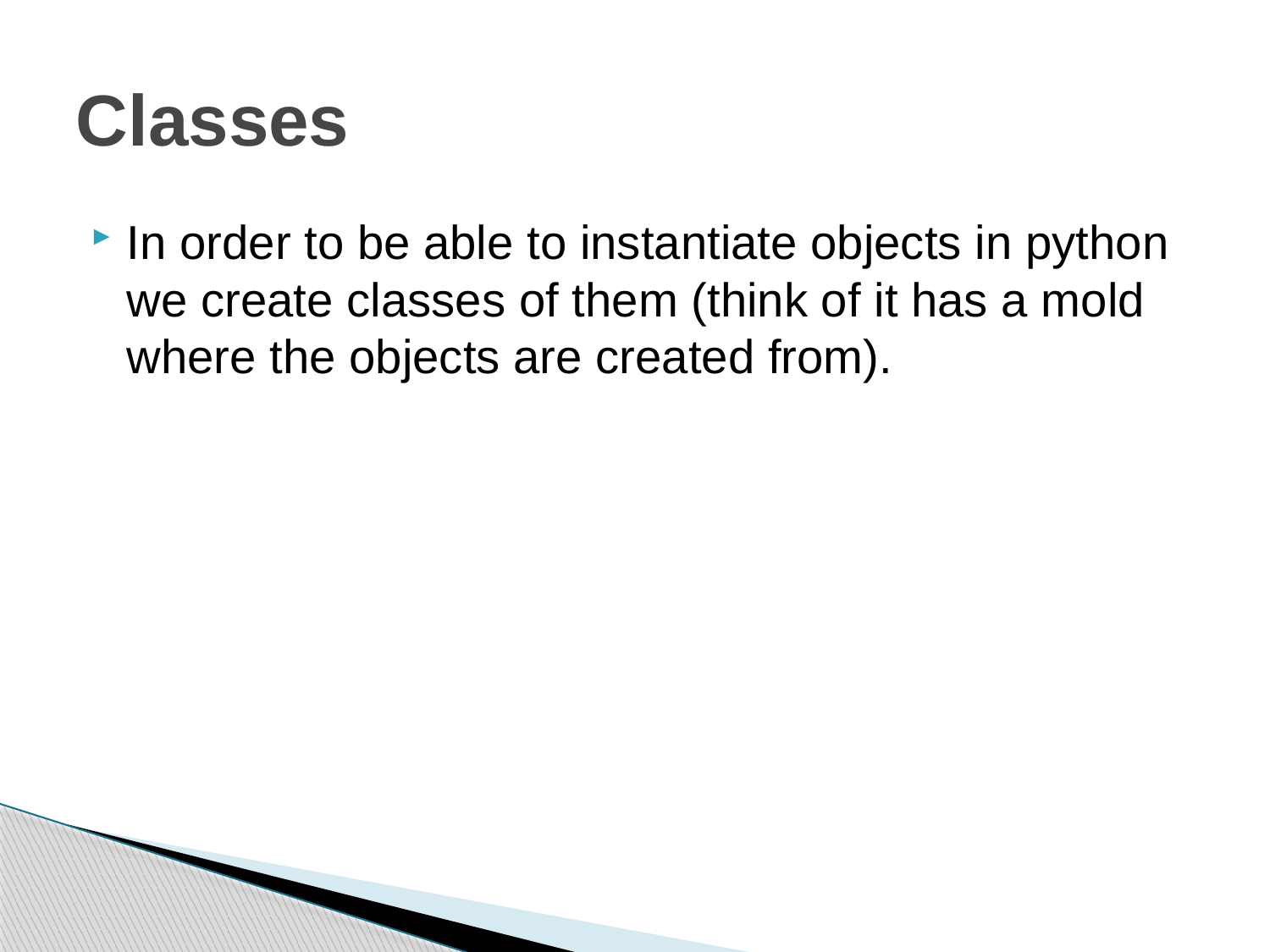

# Classes
In order to be able to instantiate objects in python we create classes of them (think of it has a mold where the objects are created from).